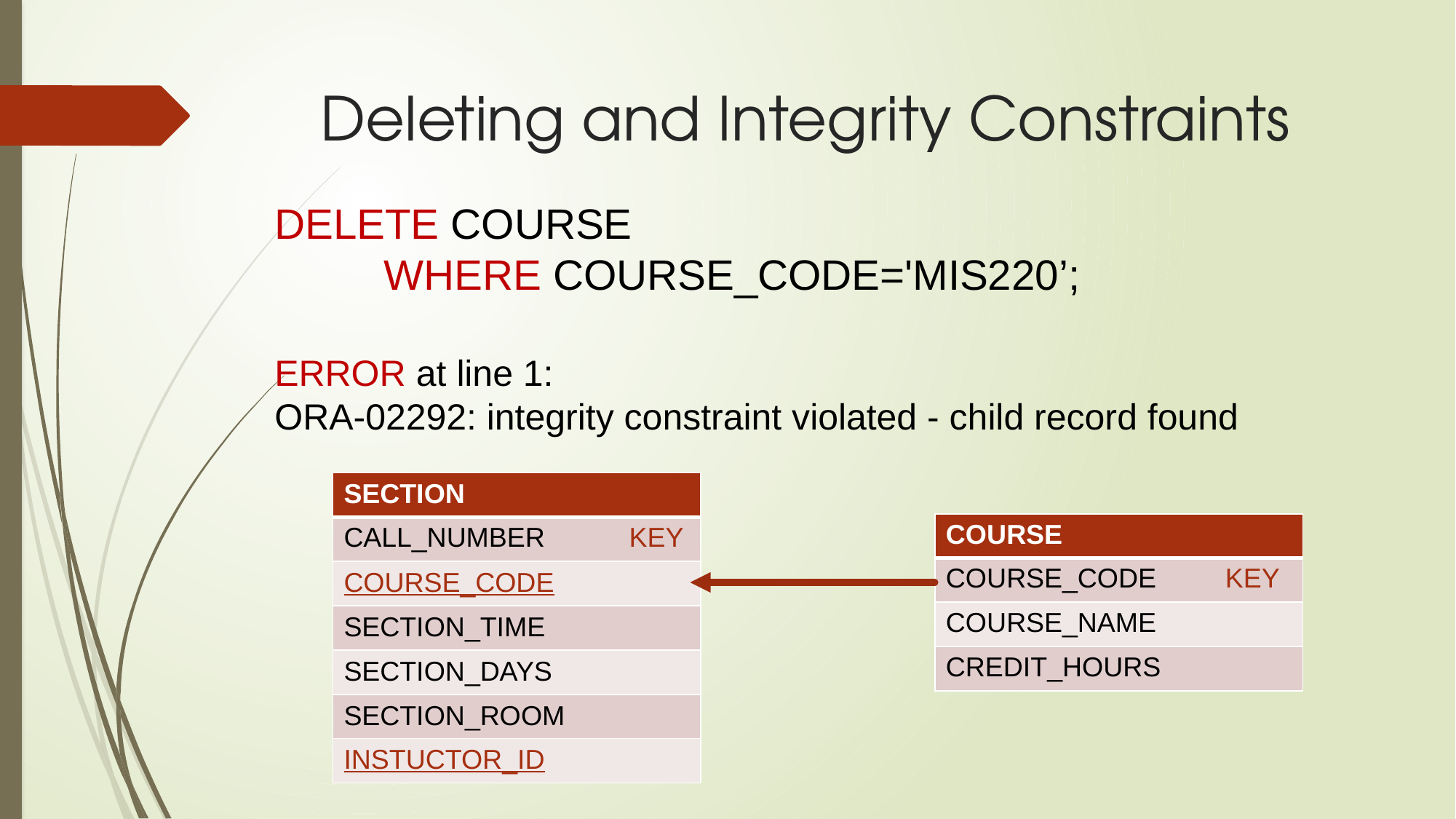

# Deleting and Integrity Constraints
DELETE COURSE
	WHERE COURSE_CODE='MIS220’;
ERROR at line 1:
ORA-02292: integrity constraint violated - child record found
| SECTION |
| --- |
| CALL\_NUMBER KEY |
| COURSE\_CODE |
| SECTION\_TIME |
| SECTION\_DAYS |
| SECTION\_ROOM |
| INSTUCTOR\_ID |
| COURSE |
| --- |
| COURSE\_CODE KEY |
| COURSE\_NAME |
| CREDIT\_HOURS |